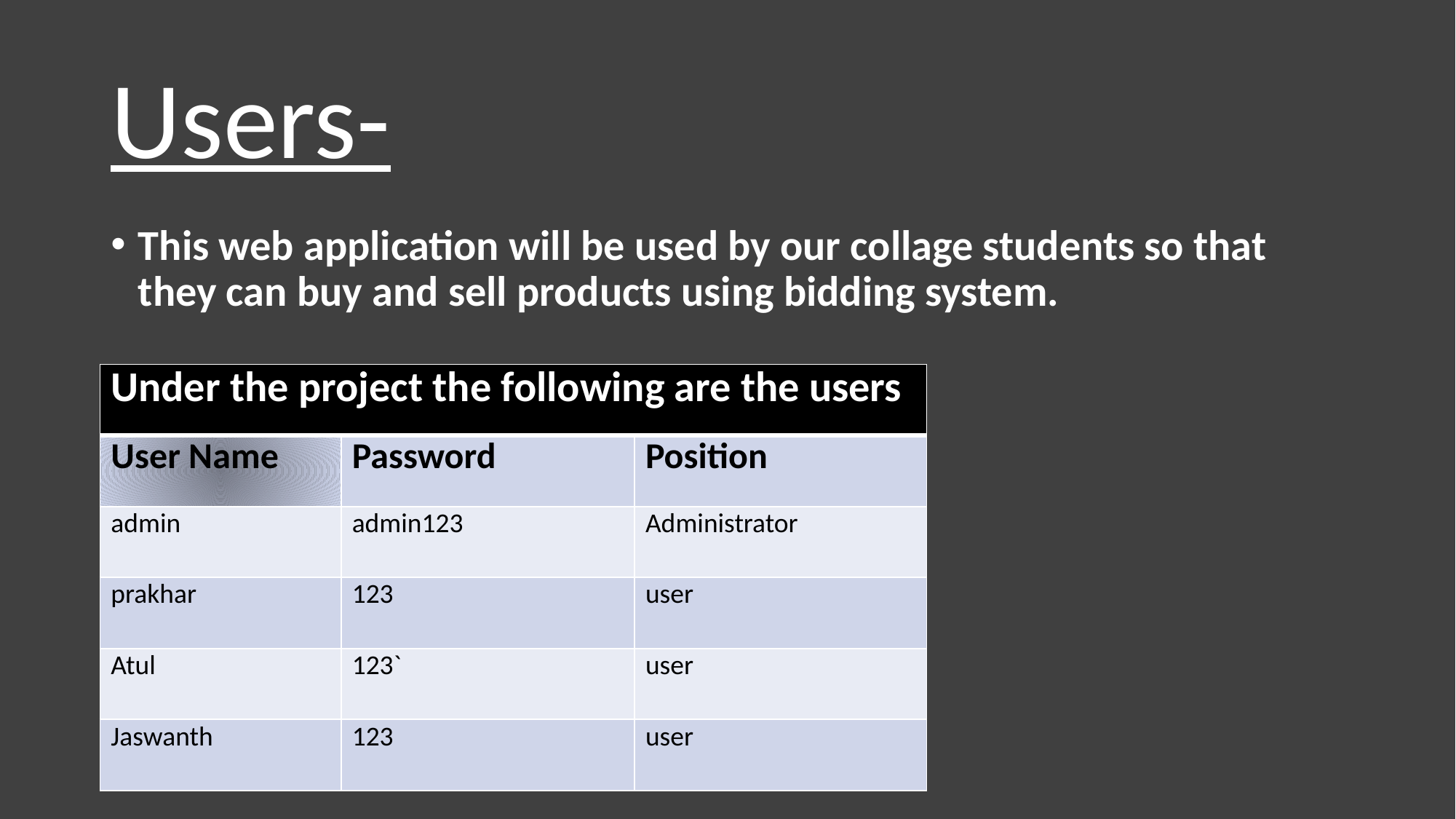

# Users-
This web application will be used by our collage students so that they can buy and sell products using bidding system.

| Under the project the following are the users |  |  |
| --- | --- | --- |
| User Name | Password | Position |
| admin | admin123 | Administrator |
| prakhar | 123 | user |
| Atul | 123` | user |
| Jaswanth | 123 | user |